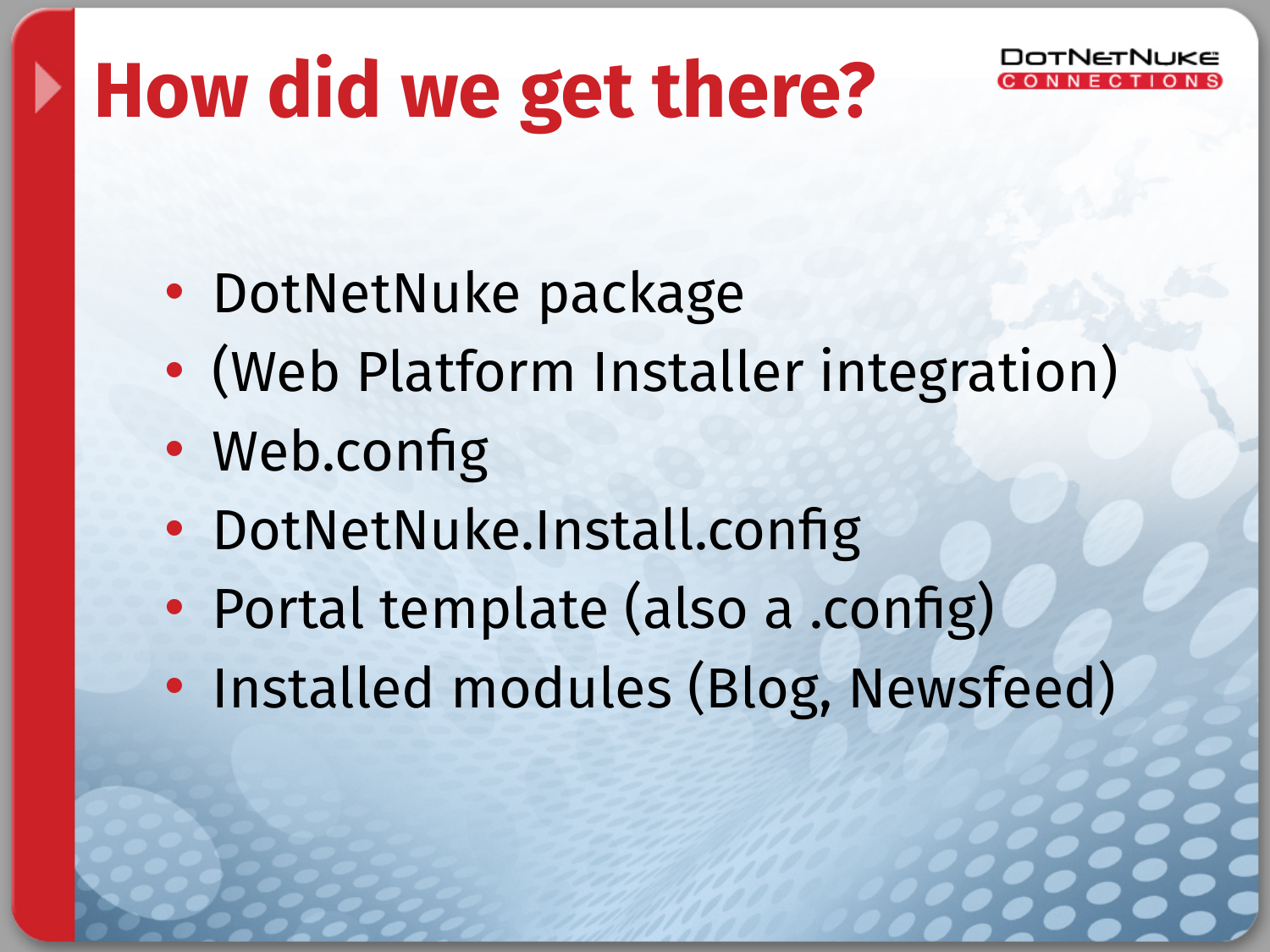

# How did we get there?
DotNetNuke package
(Web Platform Installer integration)
Web.config
DotNetNuke.Install.config
Portal template (also a .config)
Installed modules (Blog, Newsfeed)